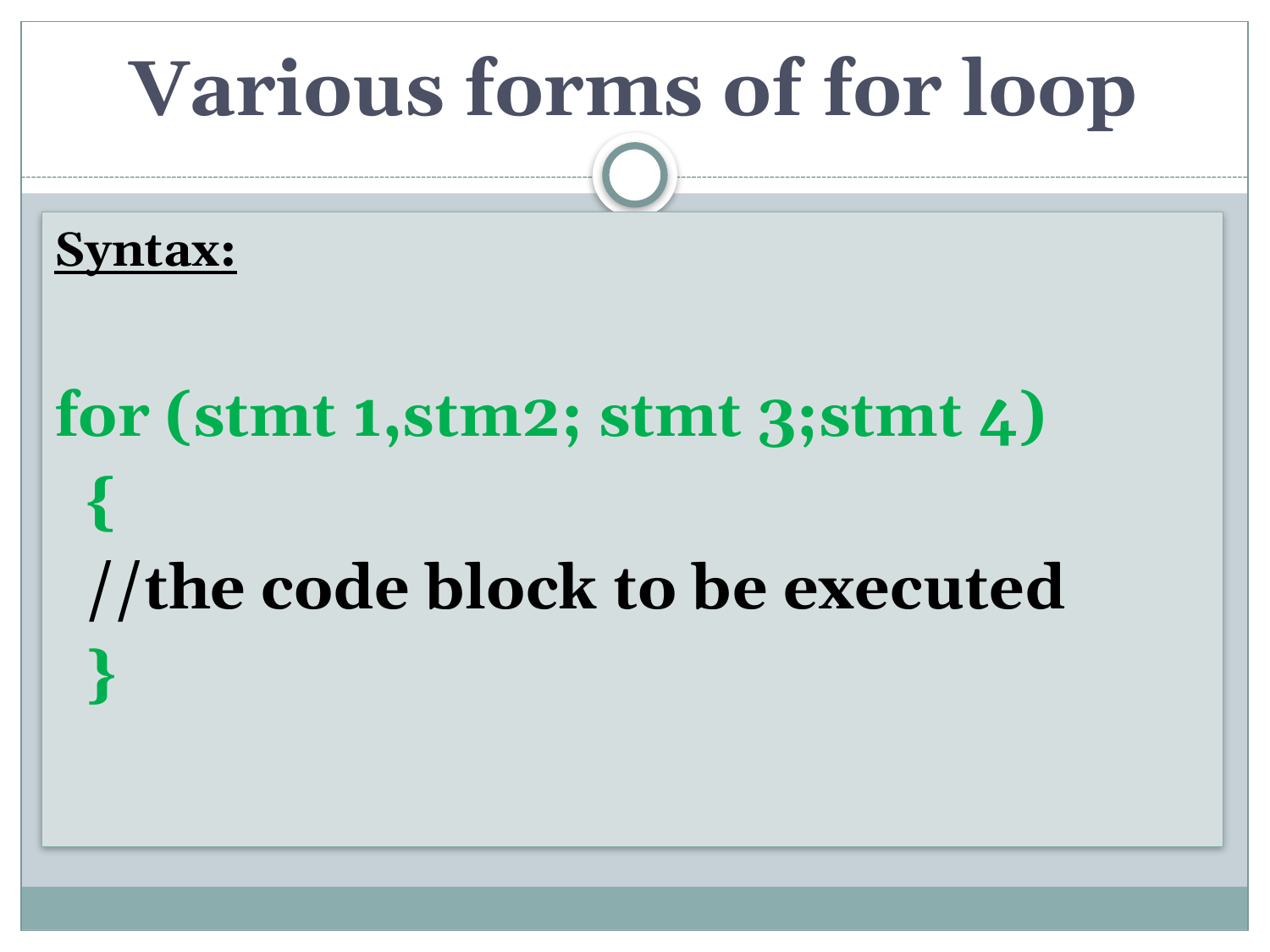

# Various forms of for loop
Syntax:

for (stmt 1,stm2; stmt 3;stmt 4)
  {
  //the code block to be executed
  }